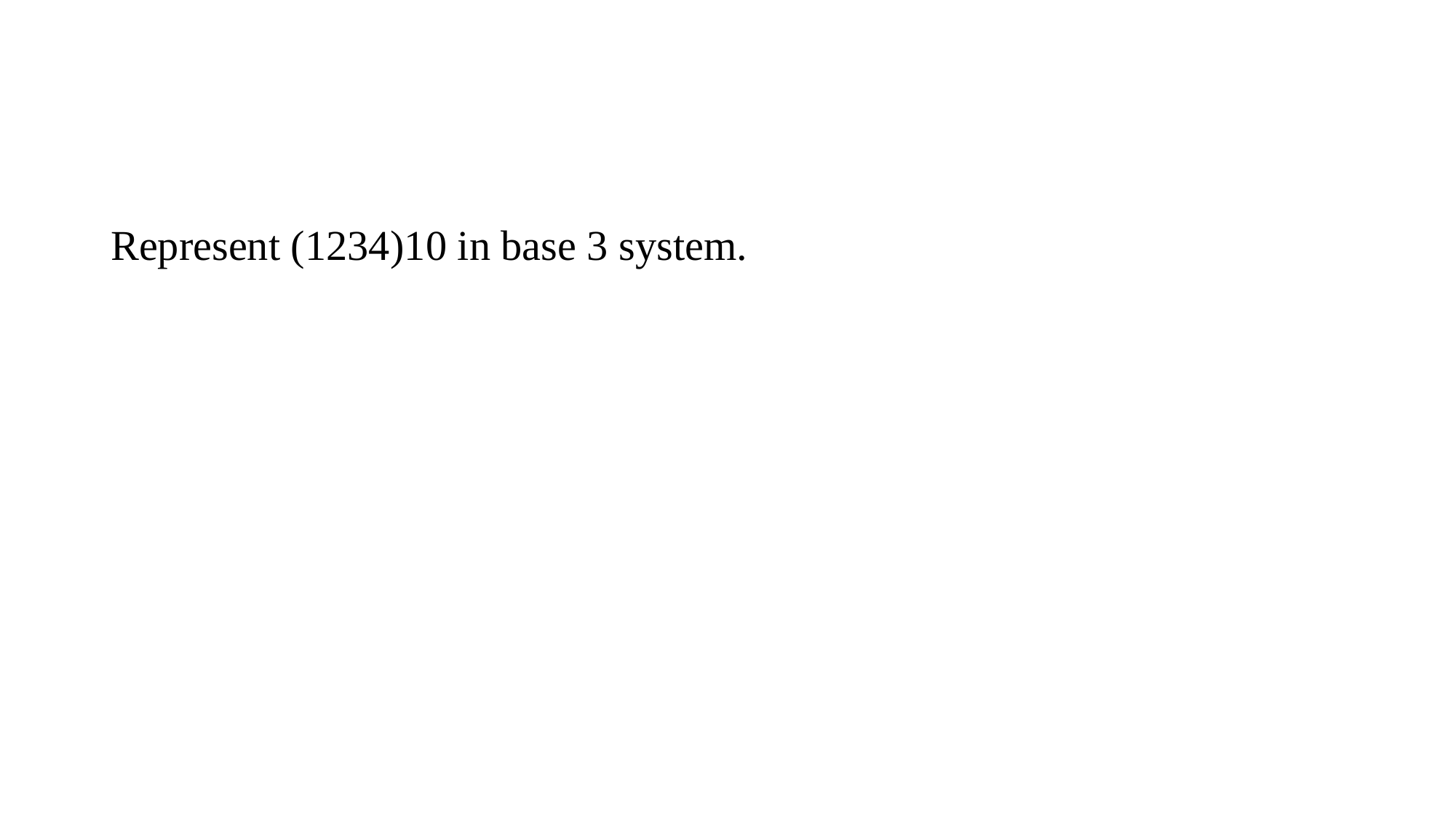

#
Represent (1234)10 in base 3 system.